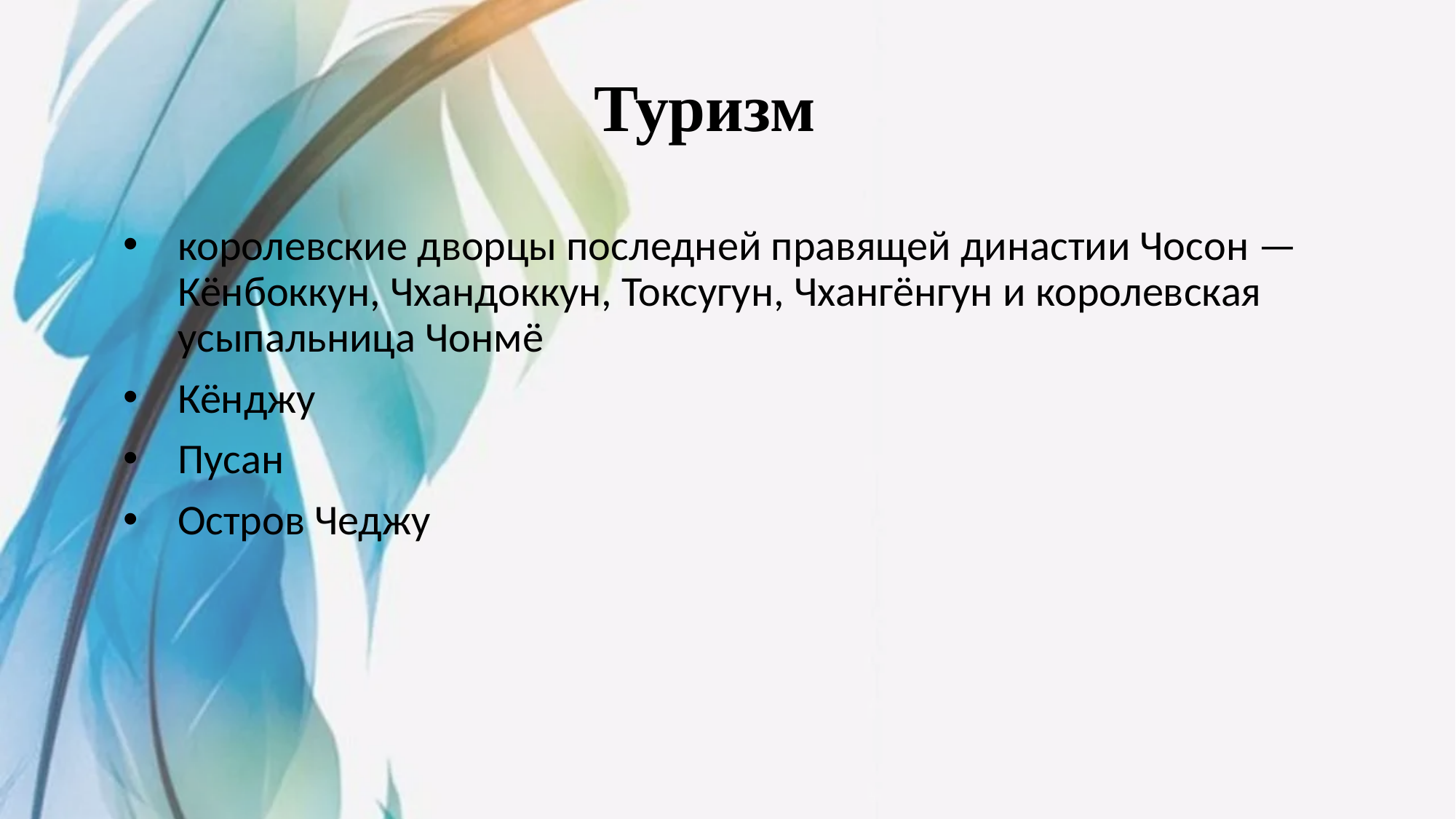

# Туризм
королевские дворцы последней правящей династии Чосон — Кёнбоккун, Чхандоккун, Токсугун, Чхангёнгун и королевская усыпальница Чонмё
Кёнджу
Пусан
Остров Чеджу